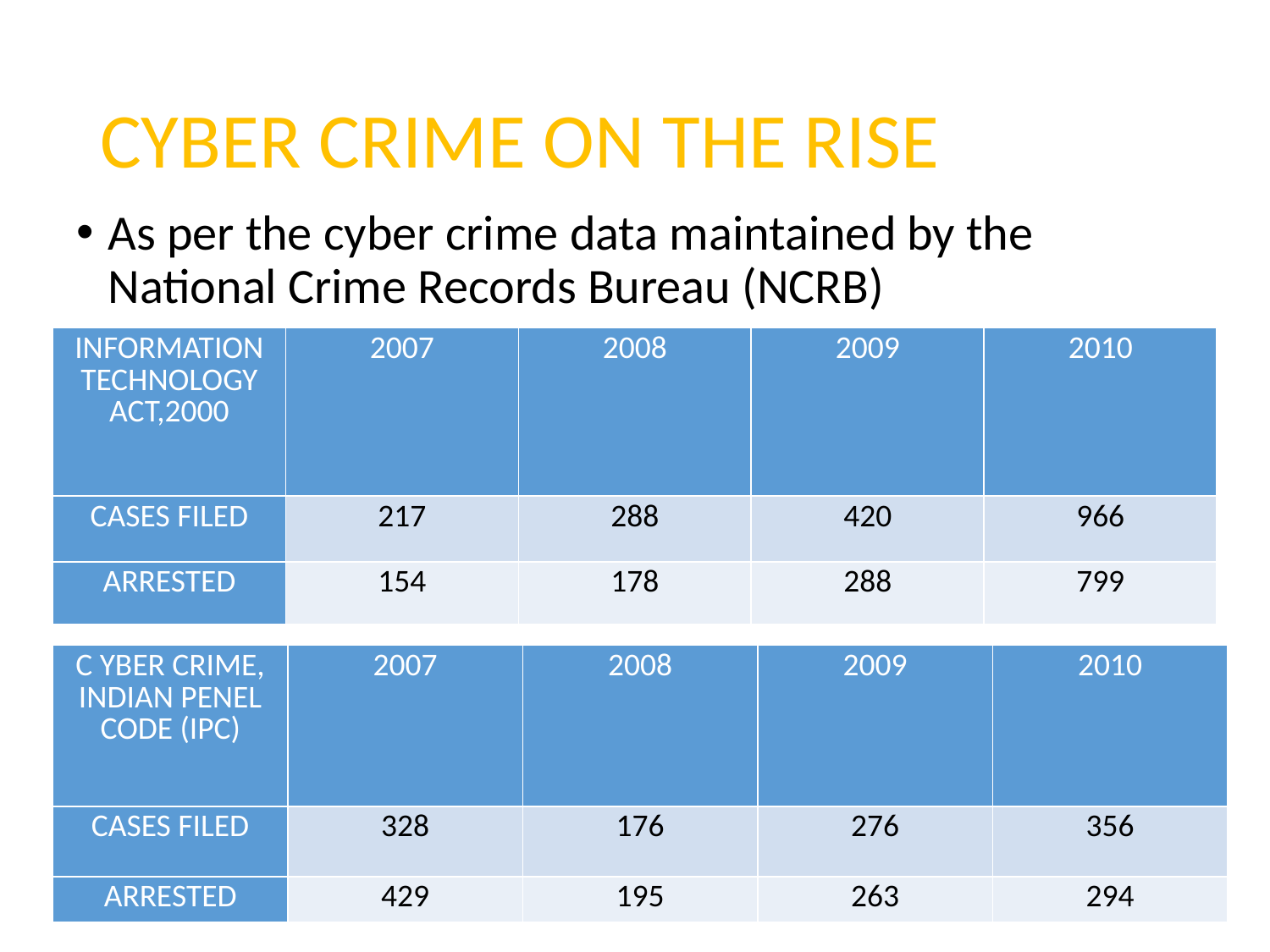

# CYBER CRIME ON THE RISE
As per the cyber crime data maintained by the National Crime Records Bureau (NCRB)
| INFORMATION TECHNOLOGY ACT,2000 | 2007 | 2008 | 2009 | 2010 |
| --- | --- | --- | --- | --- |
| CASES FILED | 217 | 288 | 420 | 966 |
| ARRESTED | 154 | 178 | 288 | 799 |
| C YBER CRIME, INDIAN PENEL CODE (IPC) | 2007 | 2008 | 2009 | 2010 |
| --- | --- | --- | --- | --- |
| CASES FILED | 328 | 176 | 276 | 356 |
| ARRESTED | 429 | 195 | 263 | 294 |